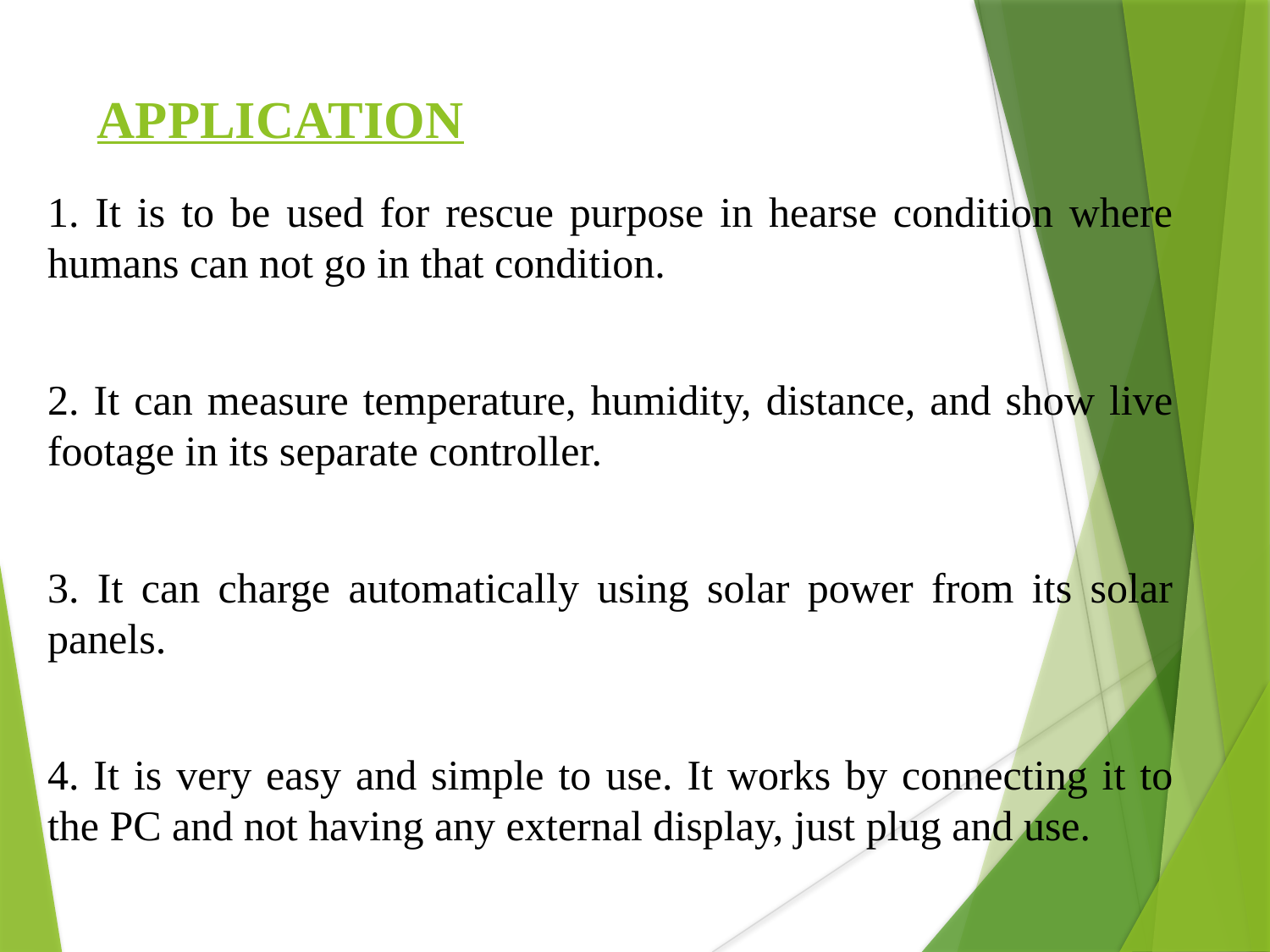

APPLICATION
1. It is to be used for rescue purpose in hearse condition where humans can not go in that condition.

2. It can measure temperature, humidity, distance, and show live footage in its separate controller.

3. It can charge automatically using solar power from its solar panels.

4. It is very easy and simple to use. It works by connecting it to the PC and not having any external display, just plug and use.